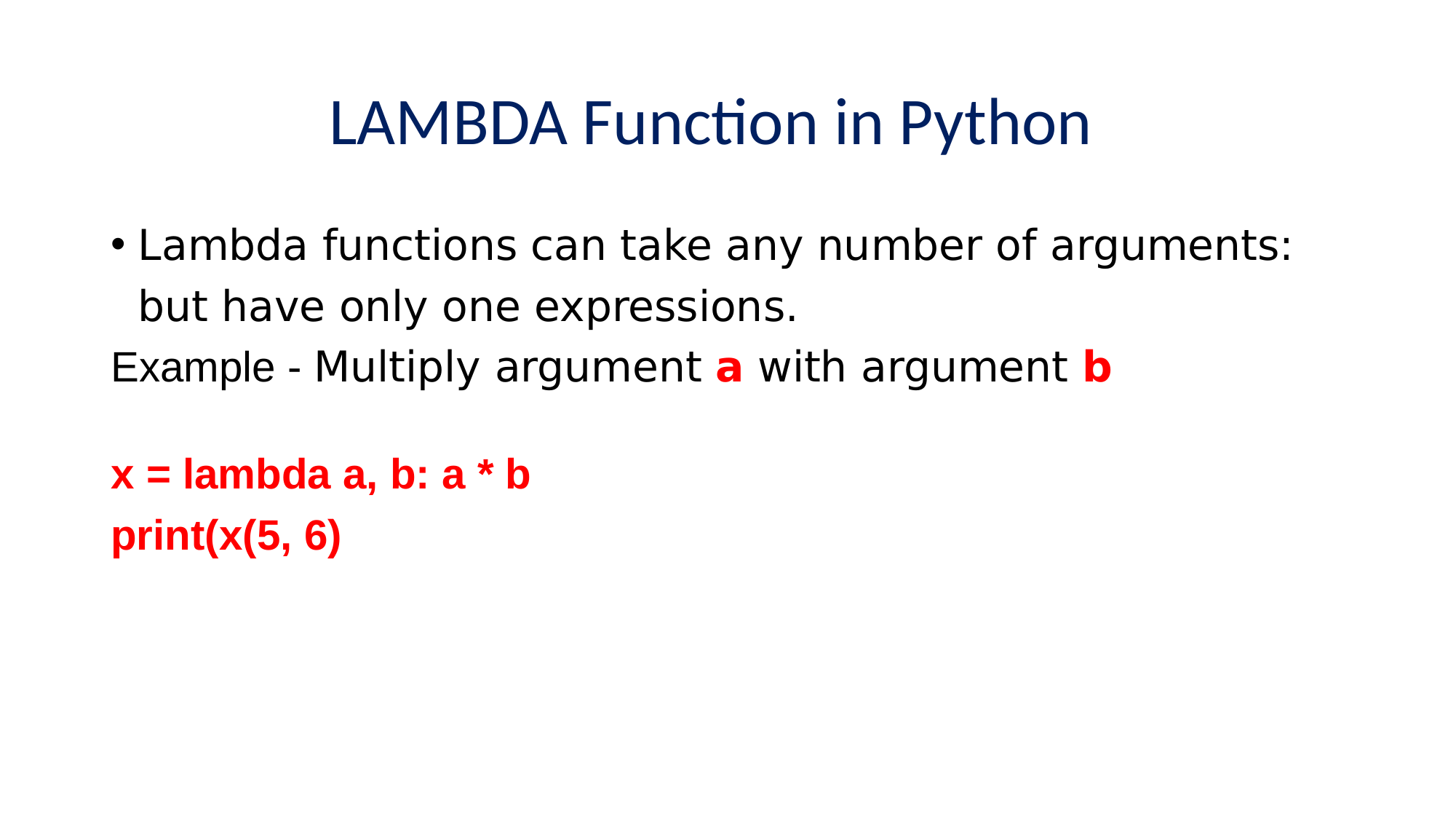

# LAMBDA Function in Python
Lambda functions can take any number of arguments:
  but have only one expressions.
Example - Multiply argument a with argument b
x = lambda a, b: a * b
print(x(5, 6)